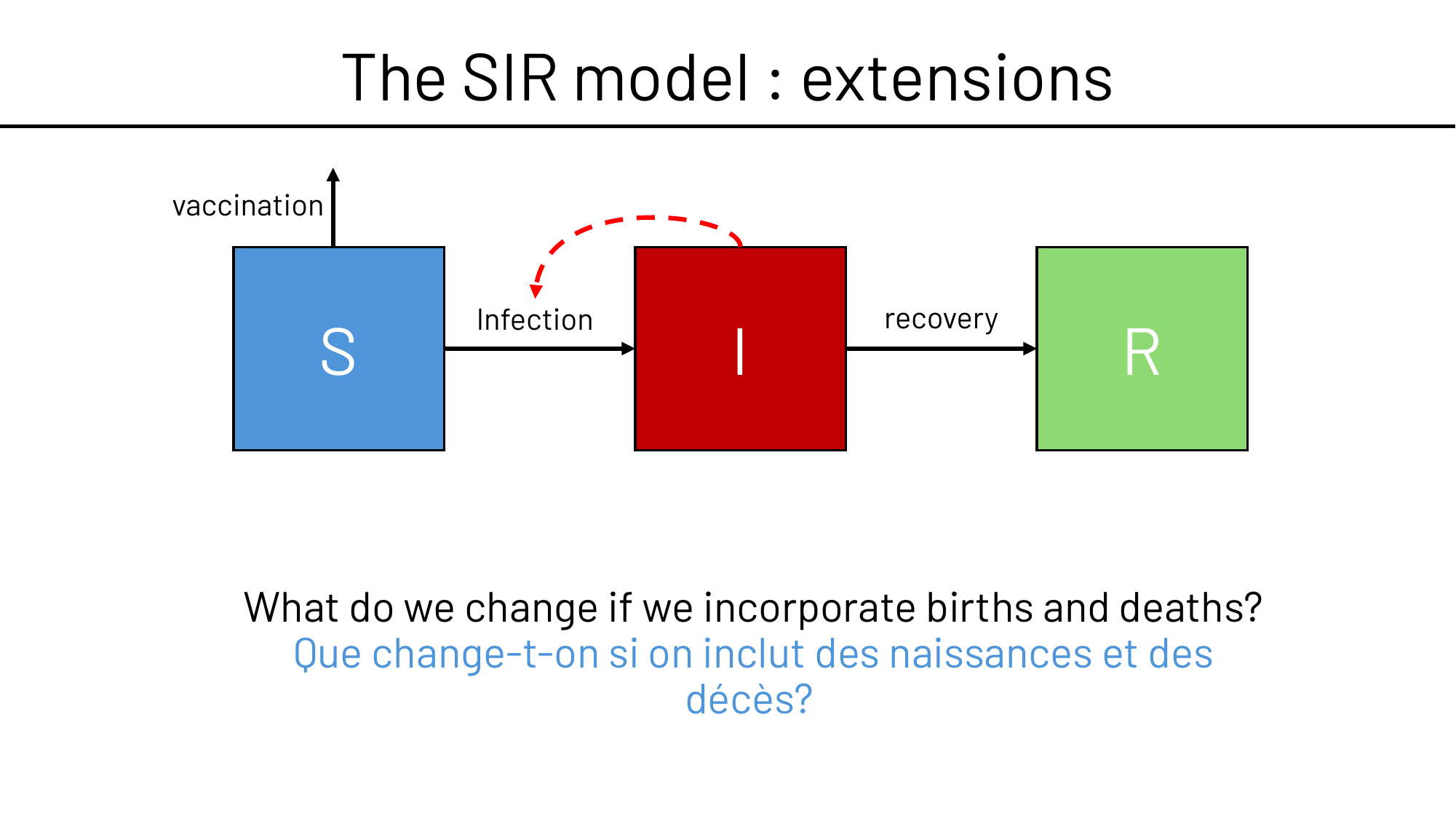

# The SIR model : extensions
vaccination

S
I
R
recovery

Infection

What do we change if we incorporate births and deaths?
Que change-t-on si on inclut des naissances et des décès?